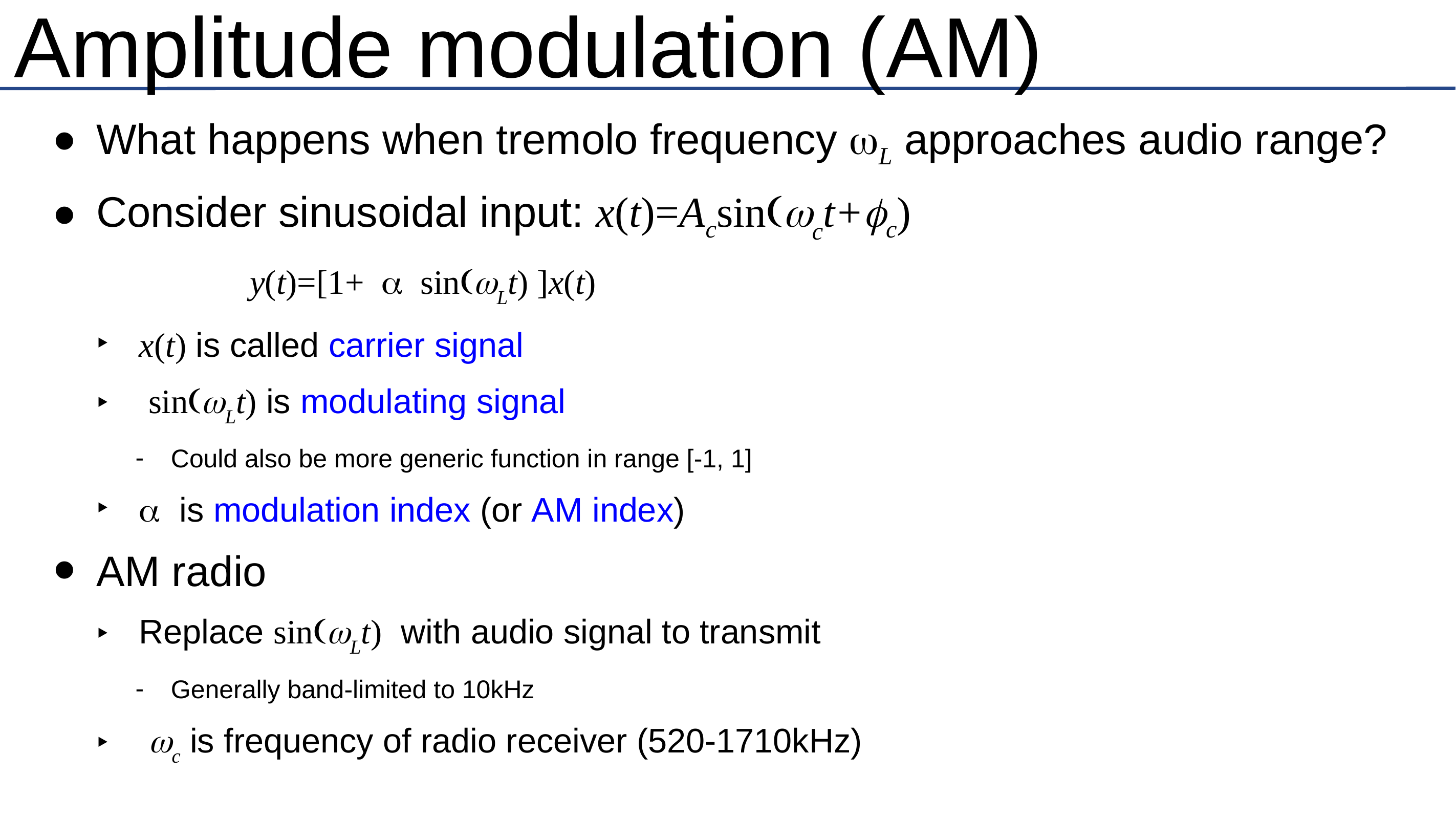

# Amplitude modulation (AM)
What happens when tremolo frequency ωL approaches audio range?
Consider sinusoidal input: x(t)=Acsin(ωct+φc)
			y(t)=[1+ α sin(ωLt) ]x(t)
x(t) is called carrier signal
 sin(ωLt) is modulating signal
Could also be more generic function in range [-1, 1]
α  is modulation index (or AM index)
AM radio
Replace sin(ωLt)  with audio signal to transmit
Generally band-limited to 10kHz
 ωc is frequency of radio receiver (520-1710kHz)